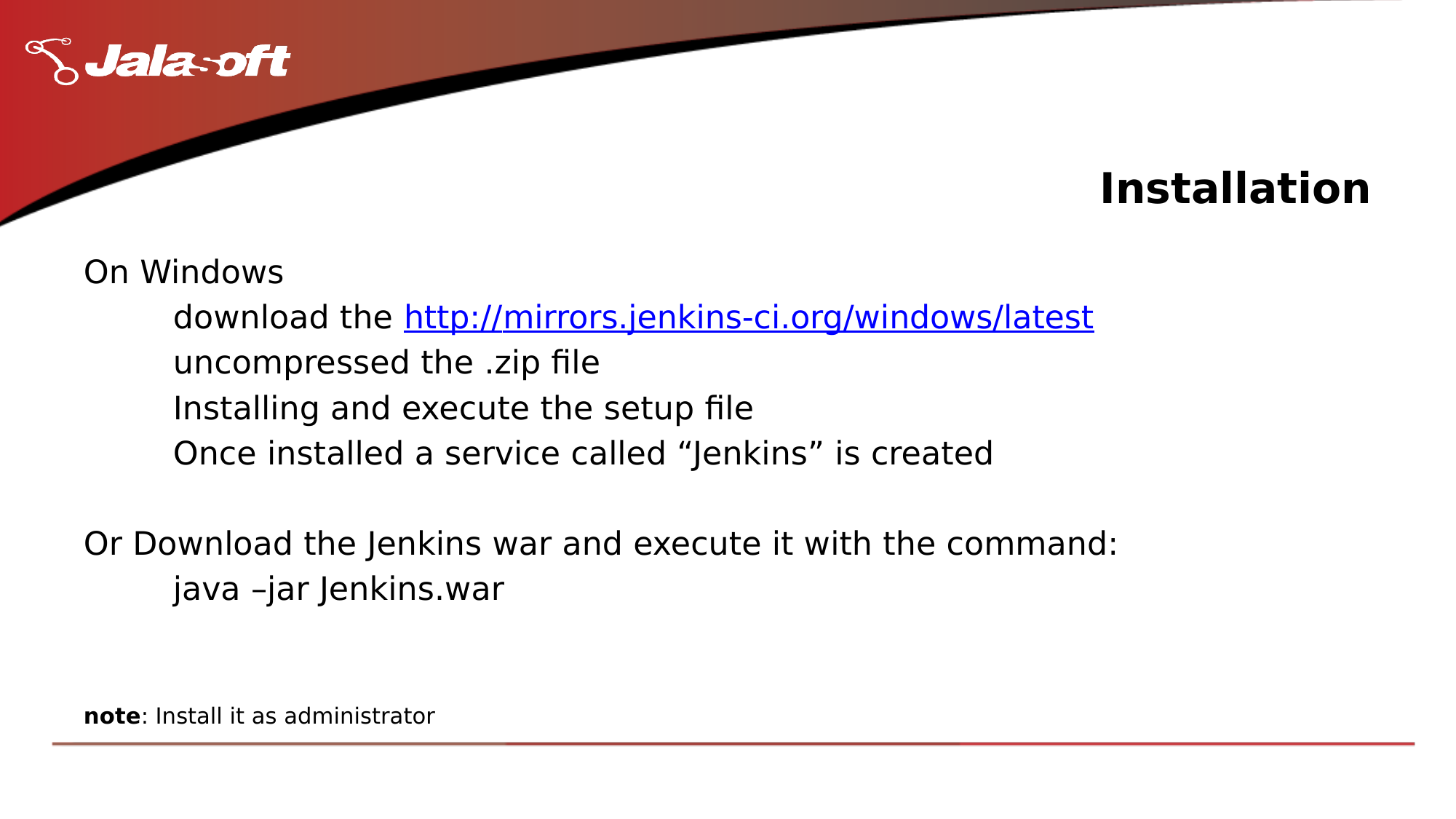

# Installation
On Windows
	download the http://mirrors.jenkins-ci.org/windows/latest
	uncompressed the .zip file
	Installing and execute the setup file
	Once installed a service called “Jenkins” is created

Or Download the Jenkins war and execute it with the command:
	java –jar Jenkins.war

note: Install it as administrator